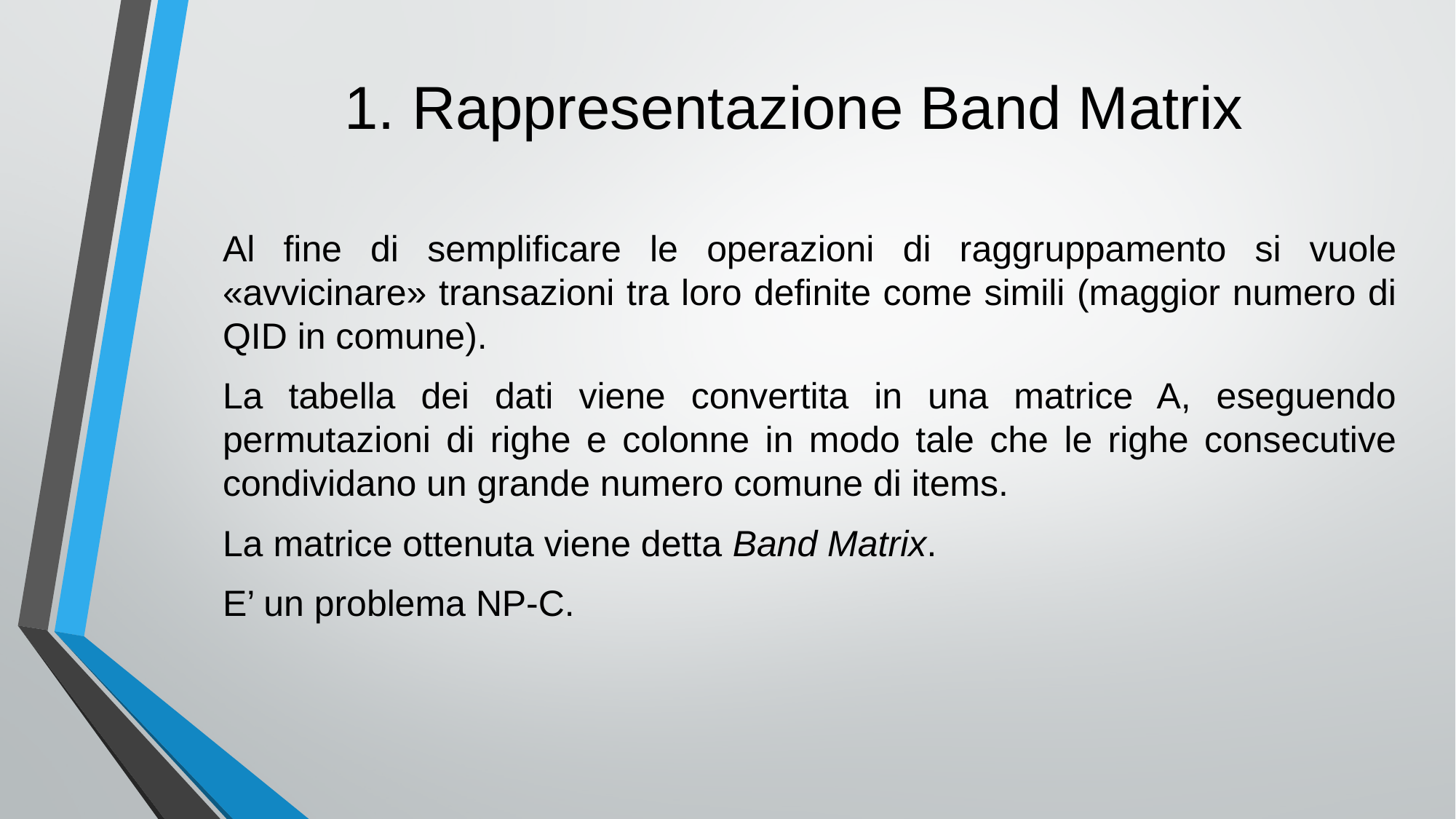

# 1. Rappresentazione Band Matrix
Al fine di semplificare le operazioni di raggruppamento si vuole «avvicinare» transazioni tra loro definite come simili (maggior numero di QID in comune).
La tabella dei dati viene convertita in una matrice A, eseguendo permutazioni di righe e colonne in modo tale che le righe consecutive condividano un grande numero comune di items.
La matrice ottenuta viene detta Band Matrix.
E’ un problema NP-C.